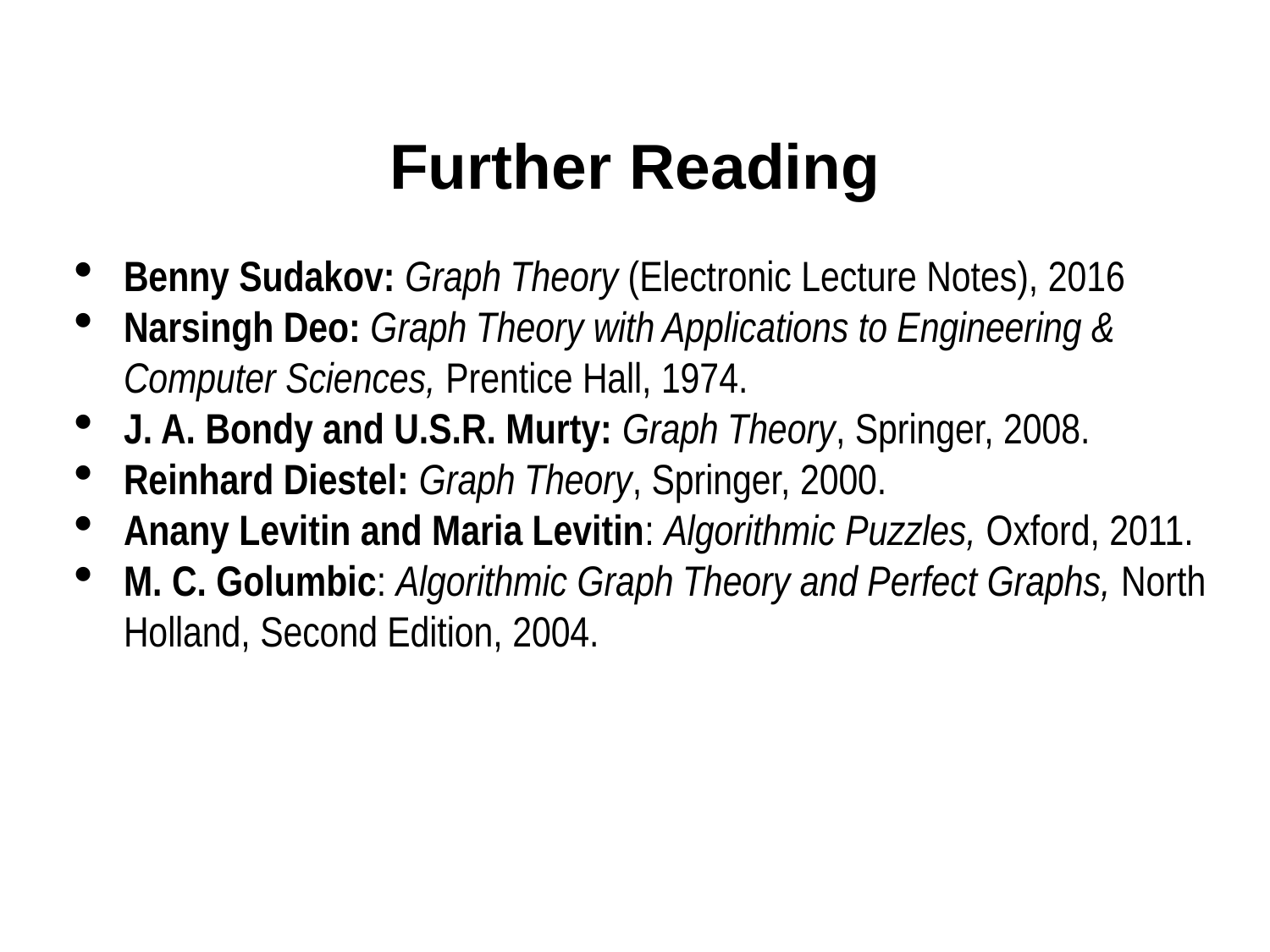

6
# Further Reading
Benny Sudakov: Graph Theory (Electronic Lecture Notes), 2016
Narsingh Deo: Graph Theory with Applications to Engineering & Computer Sciences, Prentice Hall, 1974.
J. A. Bondy and U.S.R. Murty: Graph Theory, Springer, 2008.
Reinhard Diestel: Graph Theory, Springer, 2000.
Anany Levitin and Maria Levitin: Algorithmic Puzzles, Oxford, 2011.
M. C. Golumbic: Algorithmic Graph Theory and Perfect Graphs, North Holland, Second Edition, 2004.
ACMU 2008-09